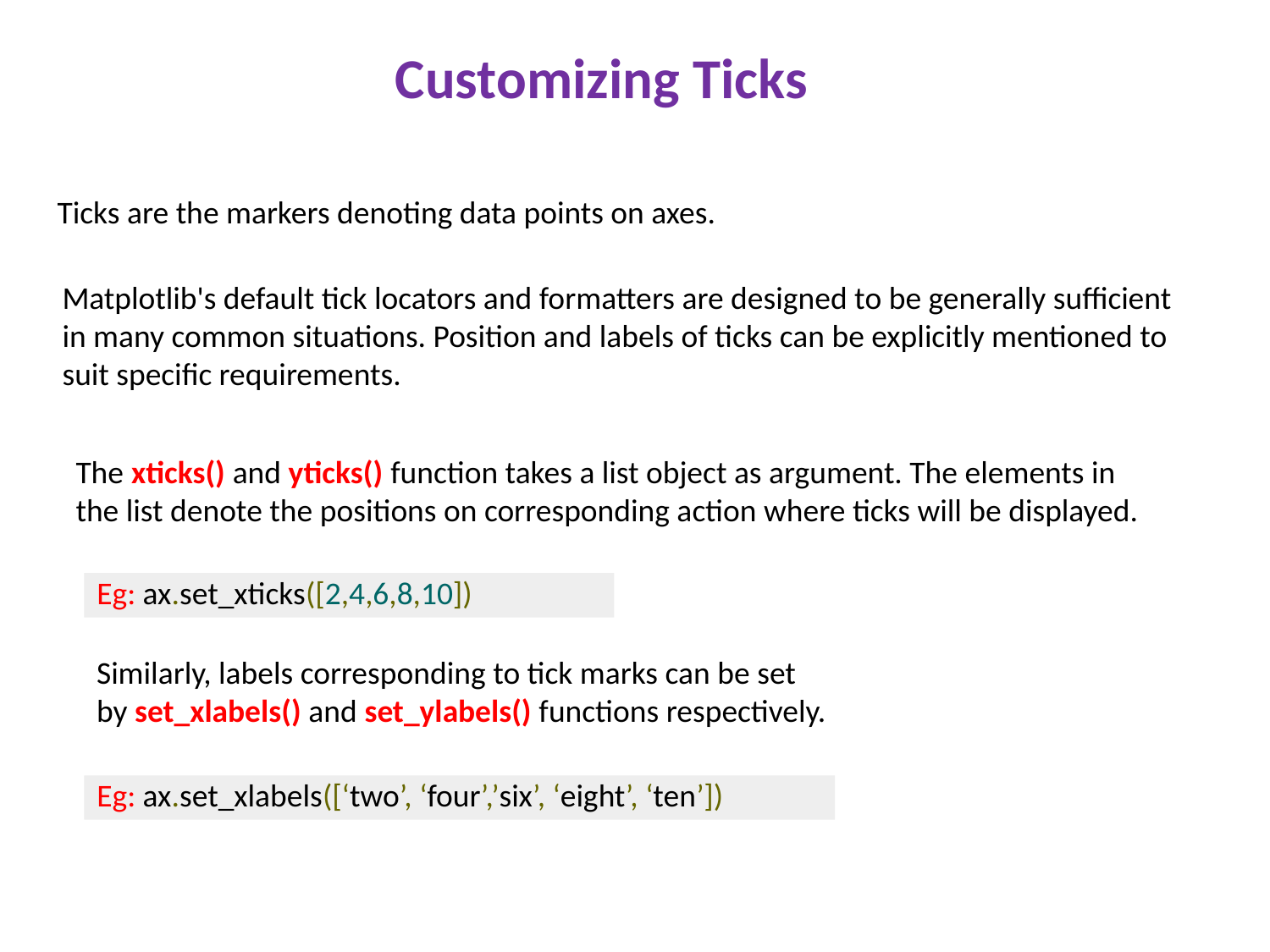

Customizing Ticks
Ticks are the markers denoting data points on axes.
Matplotlib's default tick locators and formatters are designed to be generally sufficient in many common situations. Position and labels of ticks can be explicitly mentioned to suit specific requirements.
The xticks() and yticks() function takes a list object as argument. The elements in the list denote the positions on corresponding action where ticks will be displayed.
Eg: ax.set_xticks([2,4,6,8,10])
Similarly, labels corresponding to tick marks can be set by set_xlabels() and set_ylabels() functions respectively.
Eg: ax.set_xlabels([‘two’, ‘four’,’six’, ‘eight’, ‘ten’])